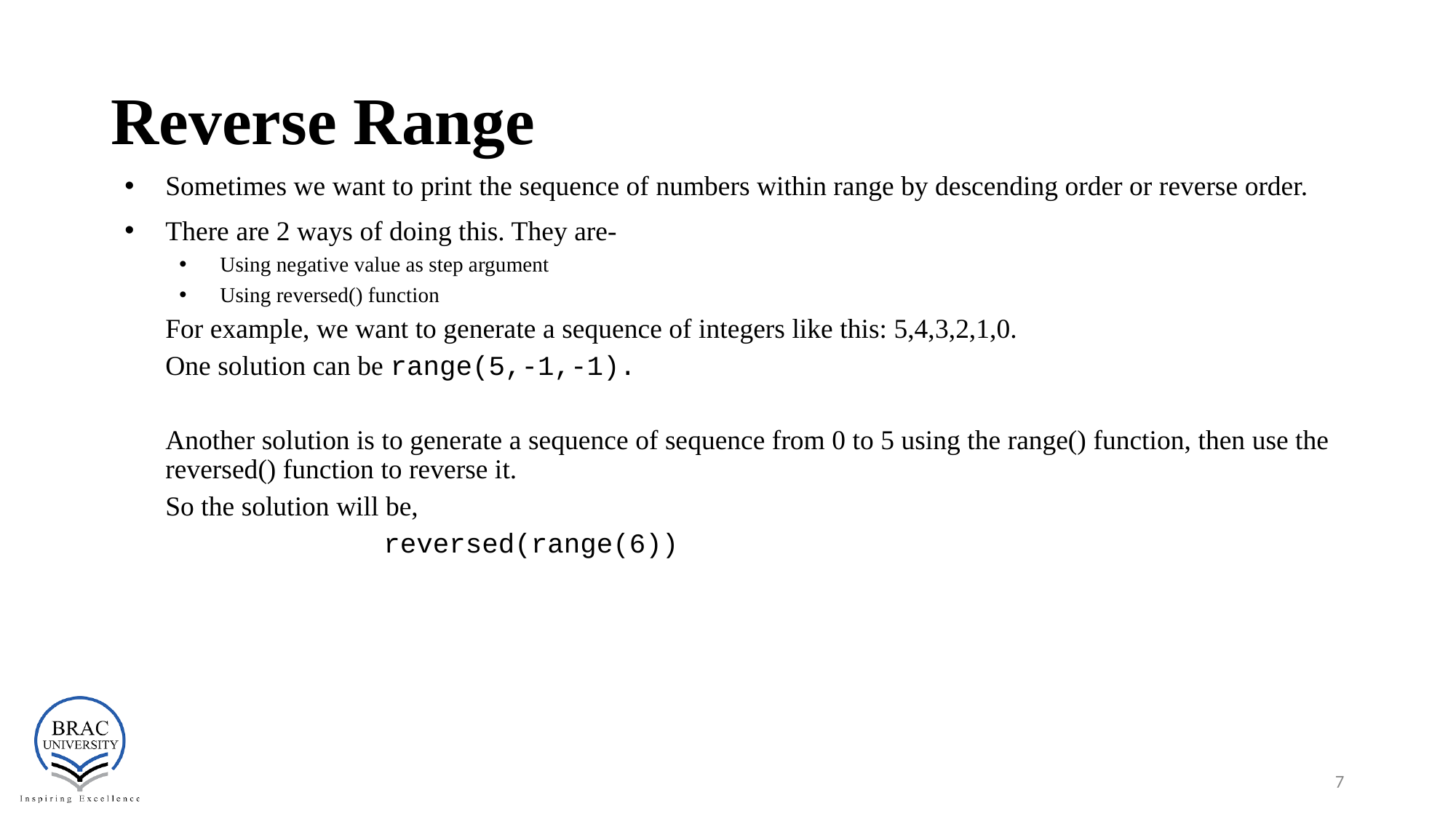

# Reverse Range
Sometimes we want to print the sequence of numbers within range by descending order or reverse order.
There are 2 ways of doing this. They are-
Using negative value as step argument
Using reversed() function
For example, we want to generate a sequence of integers like this: 5,4,3,2,1,0.
One solution can be range(5,-1,-1).

Another solution is to generate a sequence of sequence from 0 to 5 using the range() function, then use the reversed() function to reverse it.
So the solution will be,
		reversed(range(6))
7